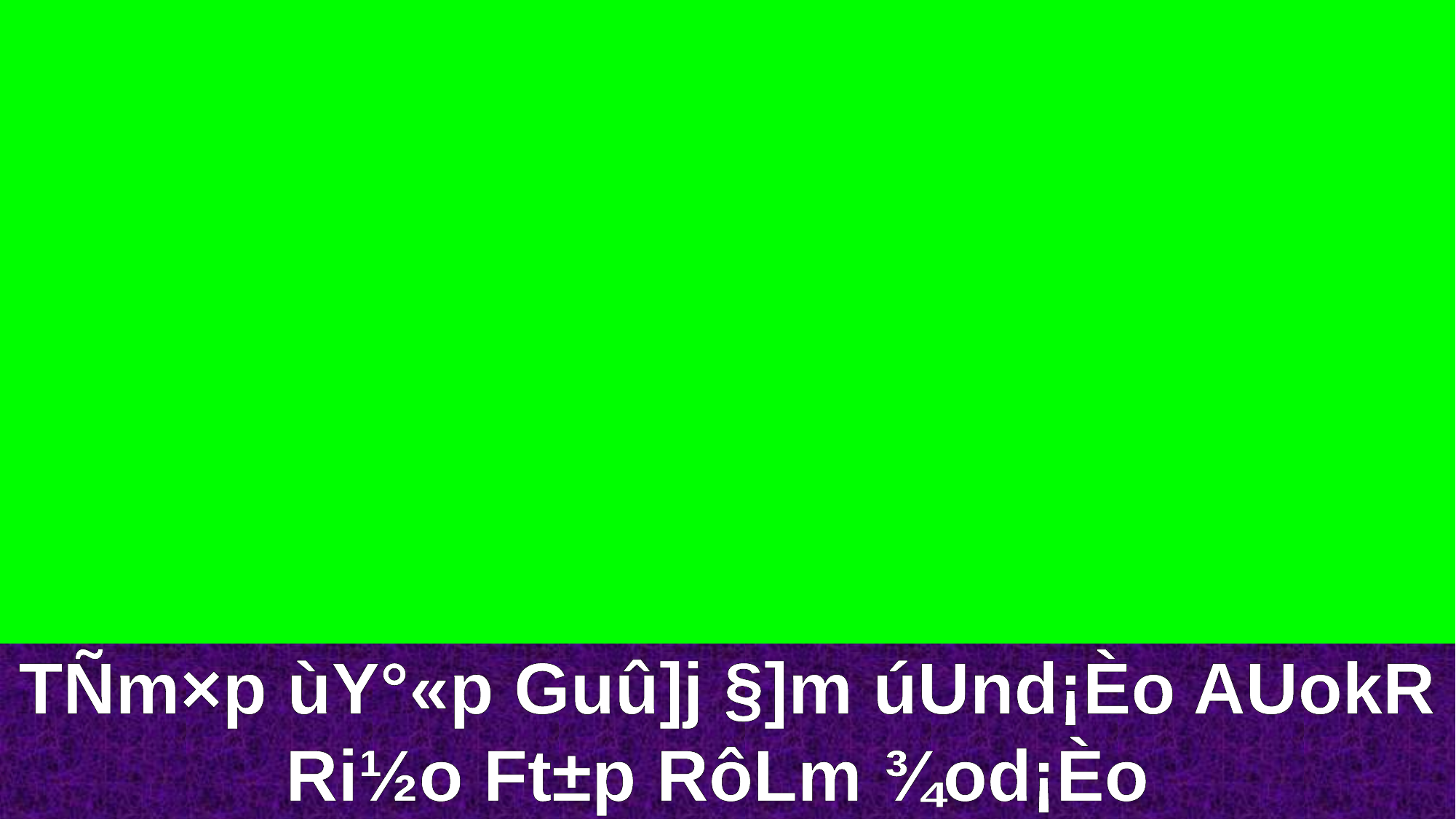

TÑm×p ùY°«p Guû]j §]m úUnd¡Èo AUokR Ri½o Ft±p RôLm ¾od¡Èo